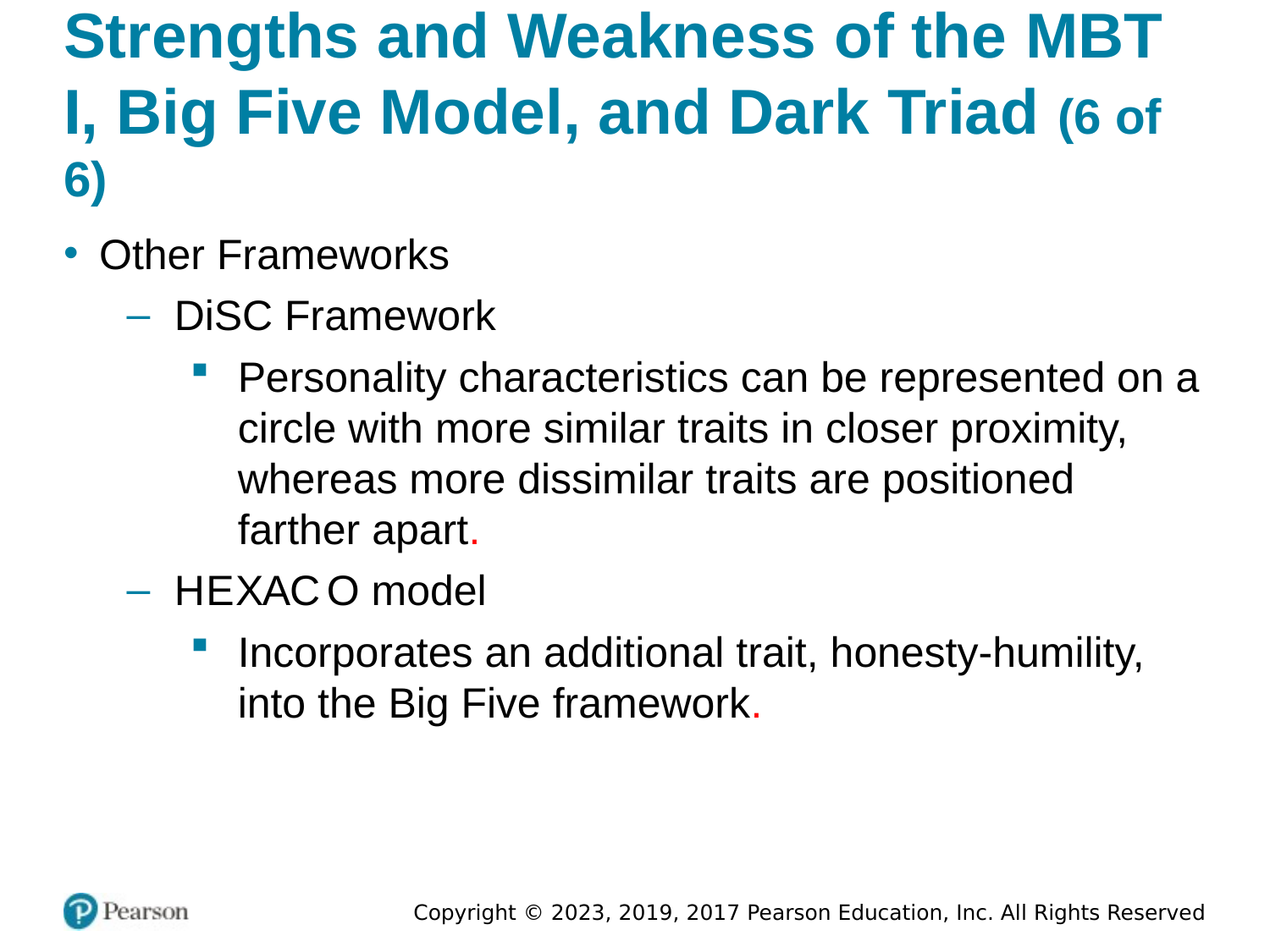

# Strengths and Weakness of the M B T I, Big Five Model, and Dark Triad (6 of 6)
Other Frameworks
DiSC Framework
Personality characteristics can be represented on a circle with more similar traits in closer proximity, whereas more dissimilar traits are positioned farther apart.
H E X A C O model
Incorporates an additional trait, honesty-humility, into the Big Five framework.